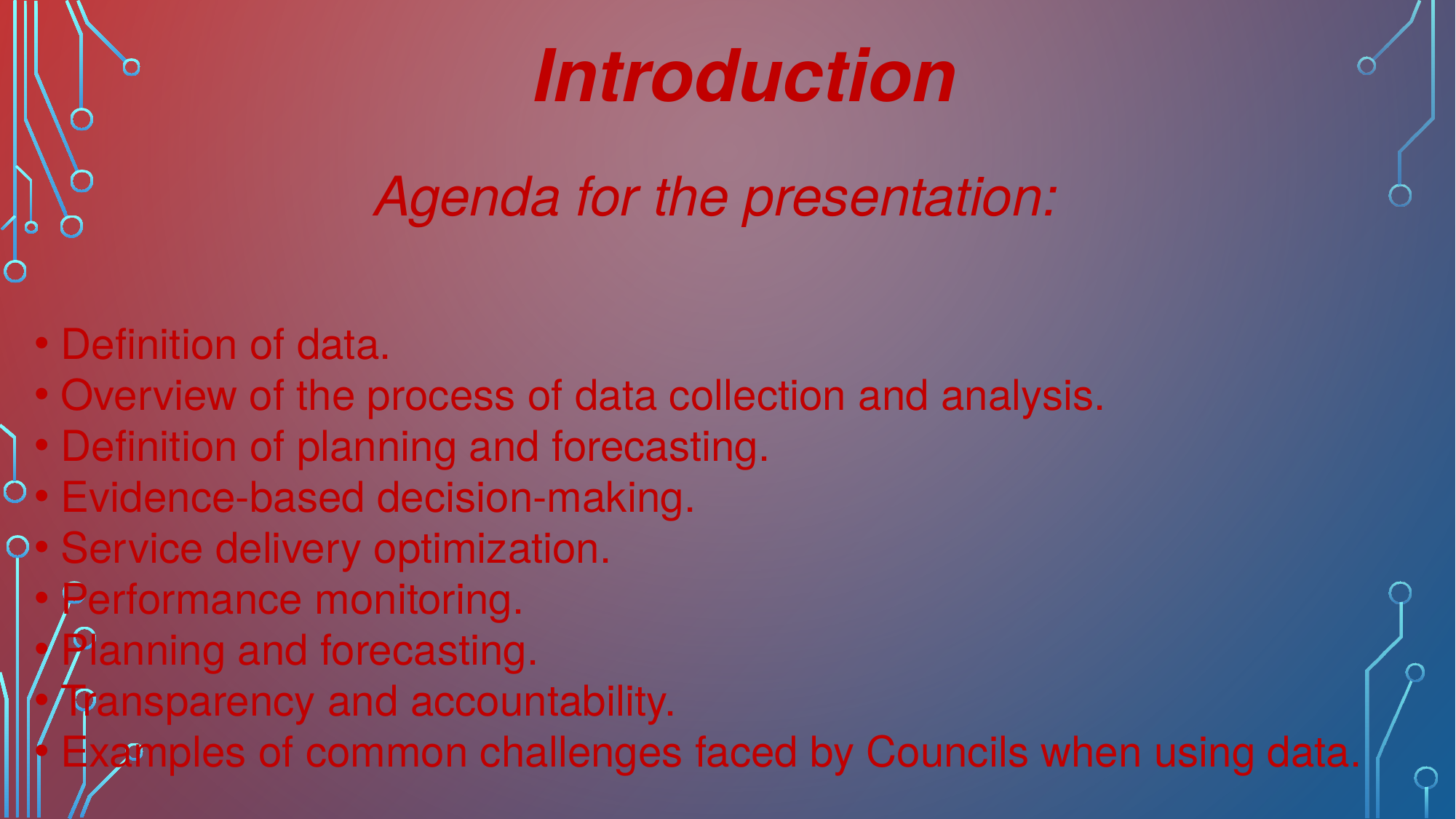

Introduction

Agenda for the presentation:
 Definition of data.
 Overview of the process of data collection and analysis.
 Definition of planning and forecasting.
 Evidence-based decision-making.
 Service delivery optimization.
 Performance monitoring.
 Planning and forecasting.
 Transparency and accountability.
 Examples of common challenges faced by Councils when using data.